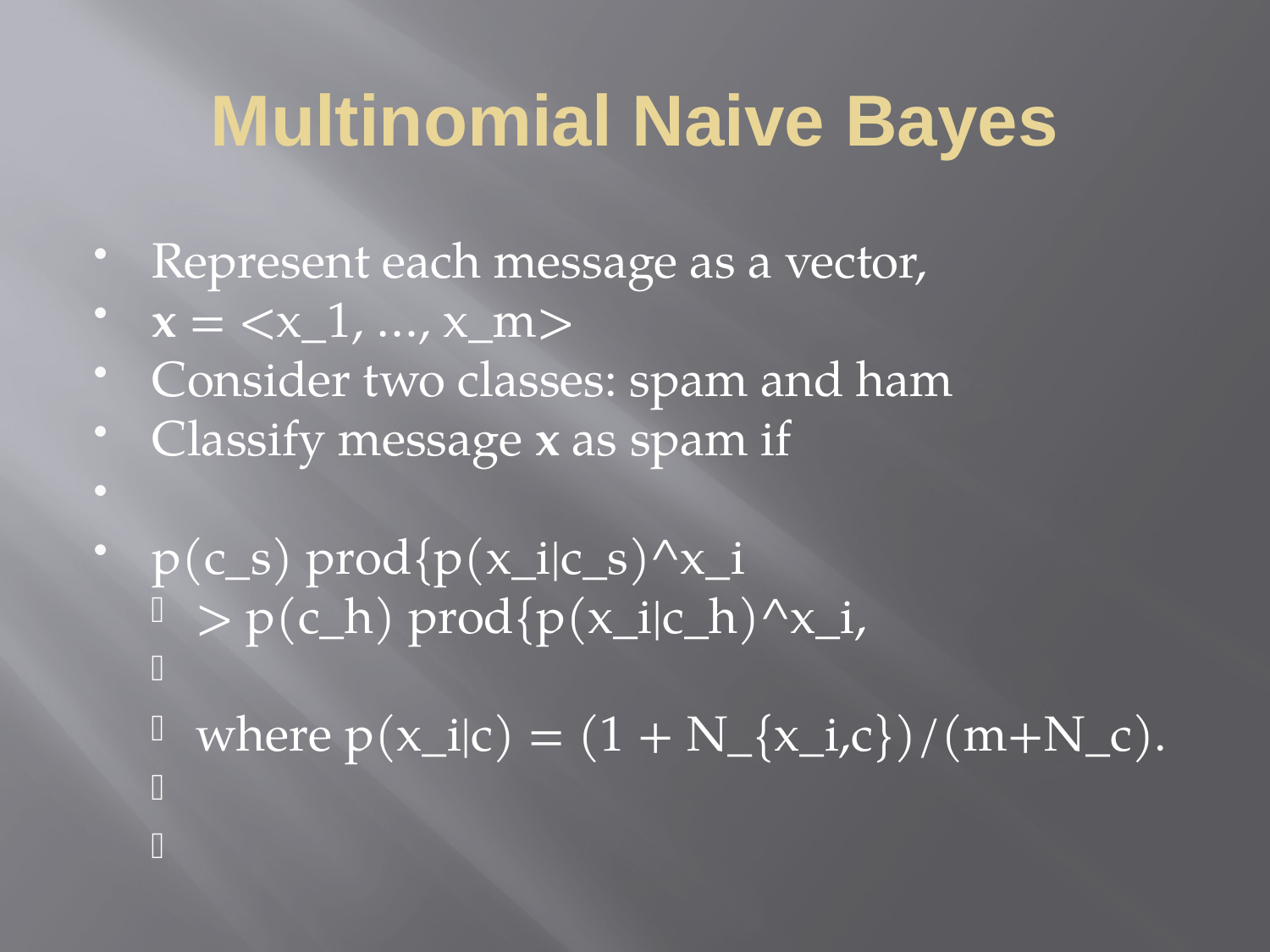

Multinomial Naive Bayes
Represent each message as a vector,
x = <x_1, …, x_m>
Consider two classes: spam and ham
Classify message x as spam if

p(c_s) prod{p(x_i|c_s)^x_i
> p(c_h) prod{p(x_i|c_h)^x_i,

where p(x_i|c) = (1 + N_{x_i,c})/(m+N_c).